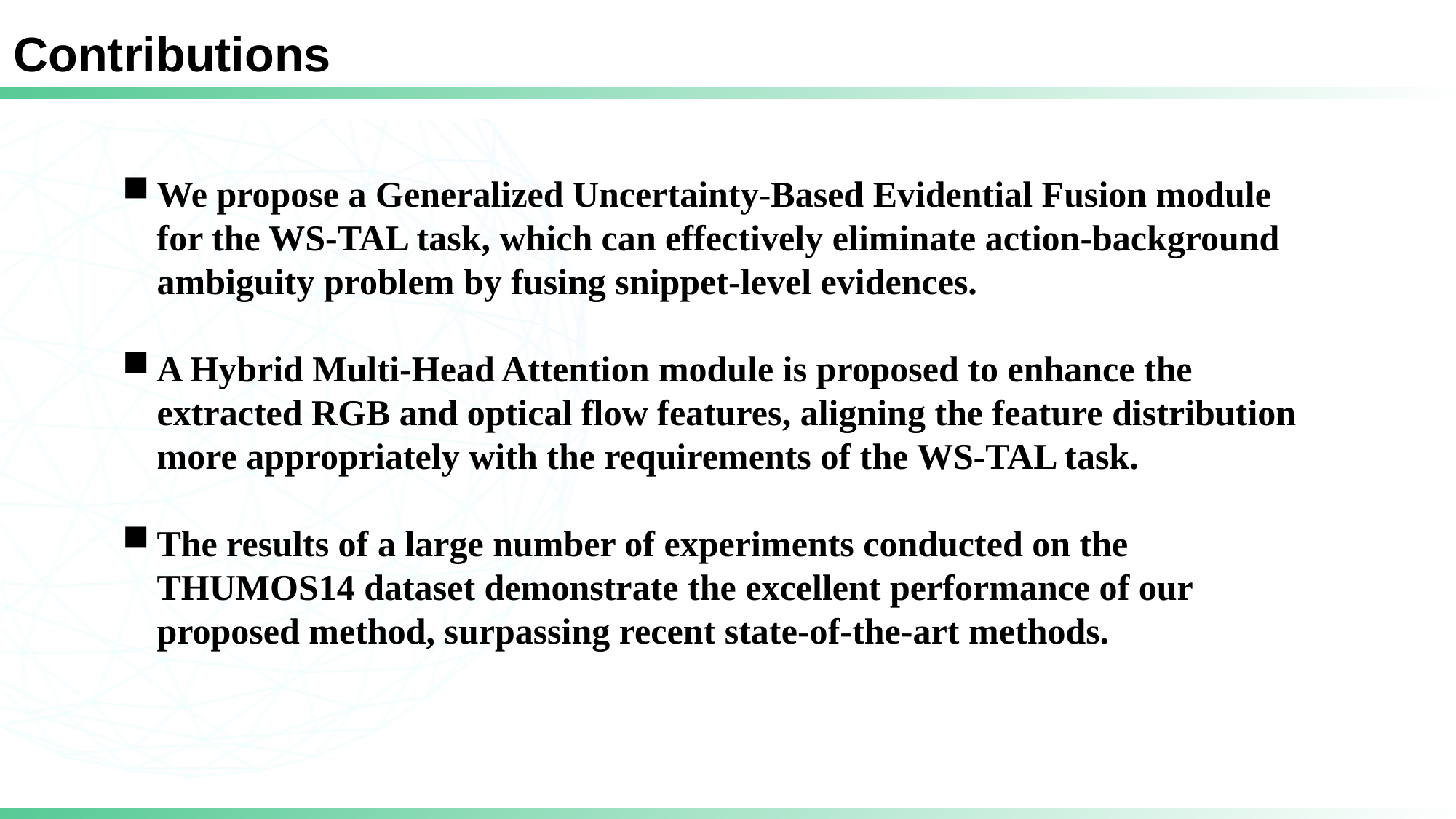

Contributions

We propose a Generalized Uncertainty-Based Evidential Fusion module for the WS-TAL task, which can effectively eliminate action-background ambiguity problem by fusing snippet-level evidences.

A Hybrid Multi-Head Attention module is proposed to enhance the extracted RGB and optical flow features, aligning the feature distribution more appropriately with the requirements of the WS-TAL task.

The results of a large number of experiments conducted on the THUMOS14 dataset demonstrate the excellent performance of our proposed method, surpassing recent state-of-the-art methods.